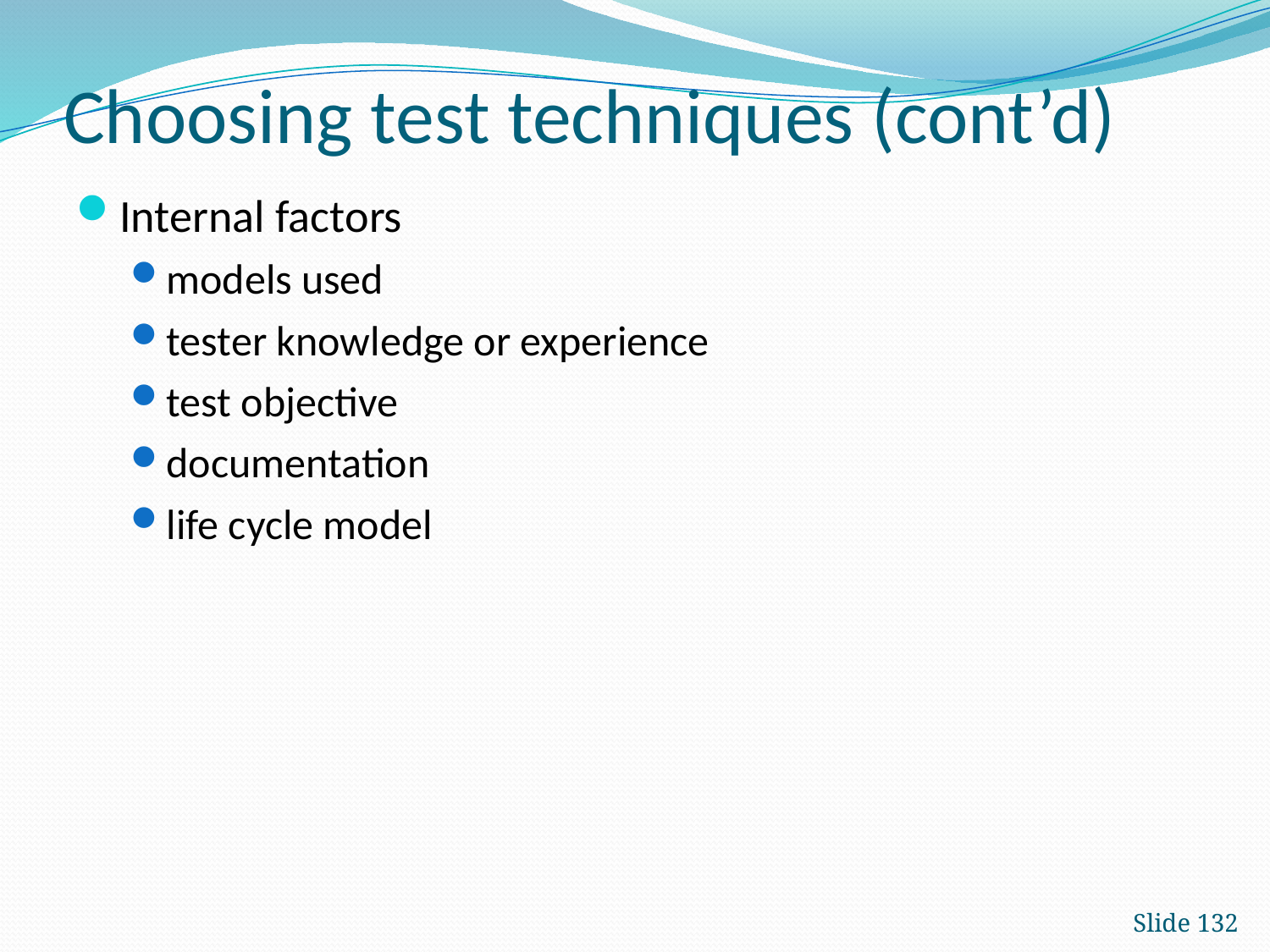

# Choosing test techniques (cont’d)
Internal factors
models used
tester knowledge or experience
test objective
documentation
life cycle model
Slide 132